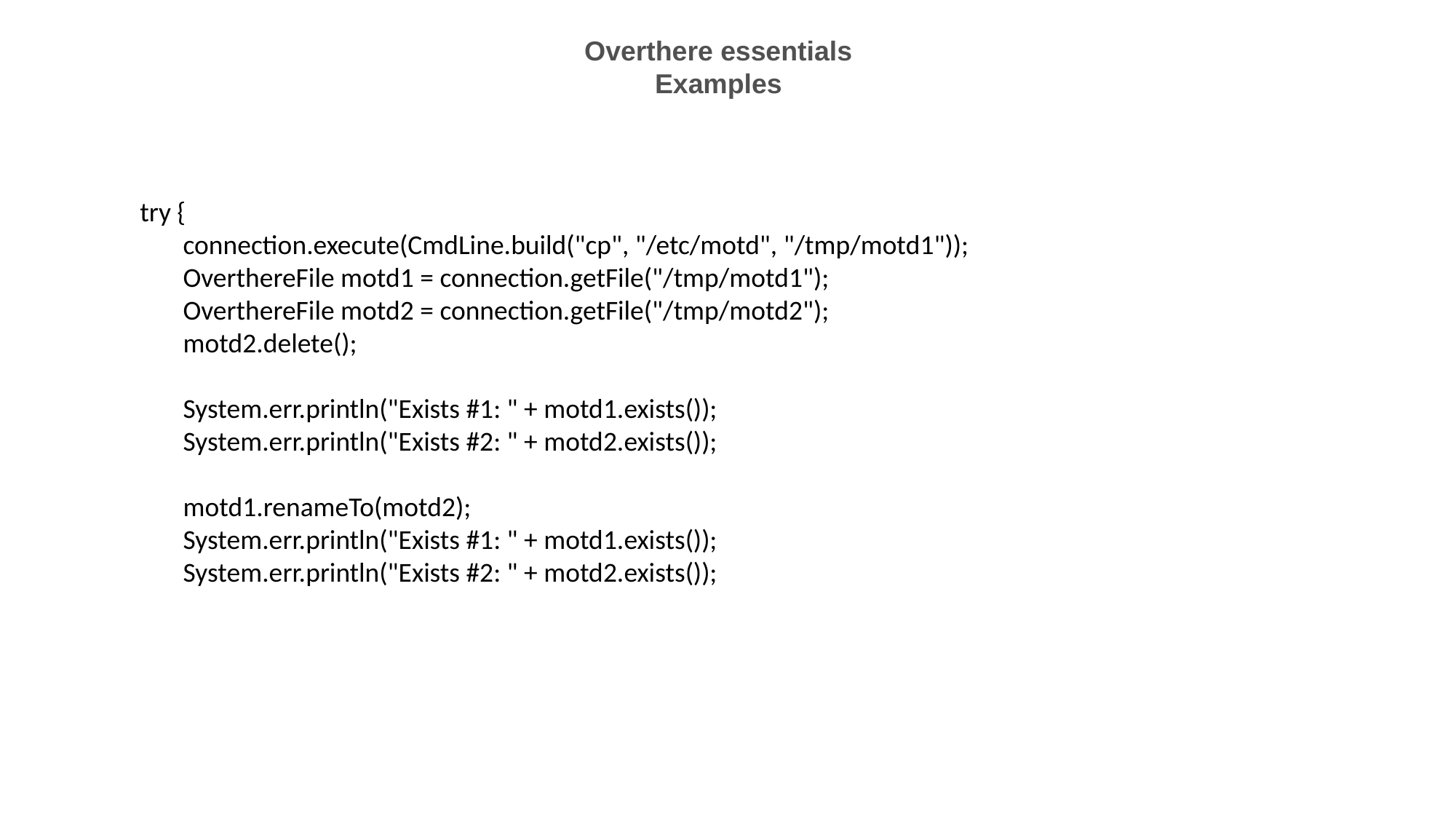

Overthere essentials
Examples
 try {
        connection.execute(CmdLine.build("cp", "/etc/motd", "/tmp/motd1"));
        OverthereFile motd1 = connection.getFile("/tmp/motd1");
        OverthereFile motd2 = connection.getFile("/tmp/motd2");
        motd2.delete();

        System.err.println("Exists #1: " + motd1.exists());
        System.err.println("Exists #2: " + motd2.exists());

        motd1.renameTo(motd2);
        System.err.println("Exists #1: " + motd1.exists());
        System.err.println("Exists #2: " + motd2.exists());